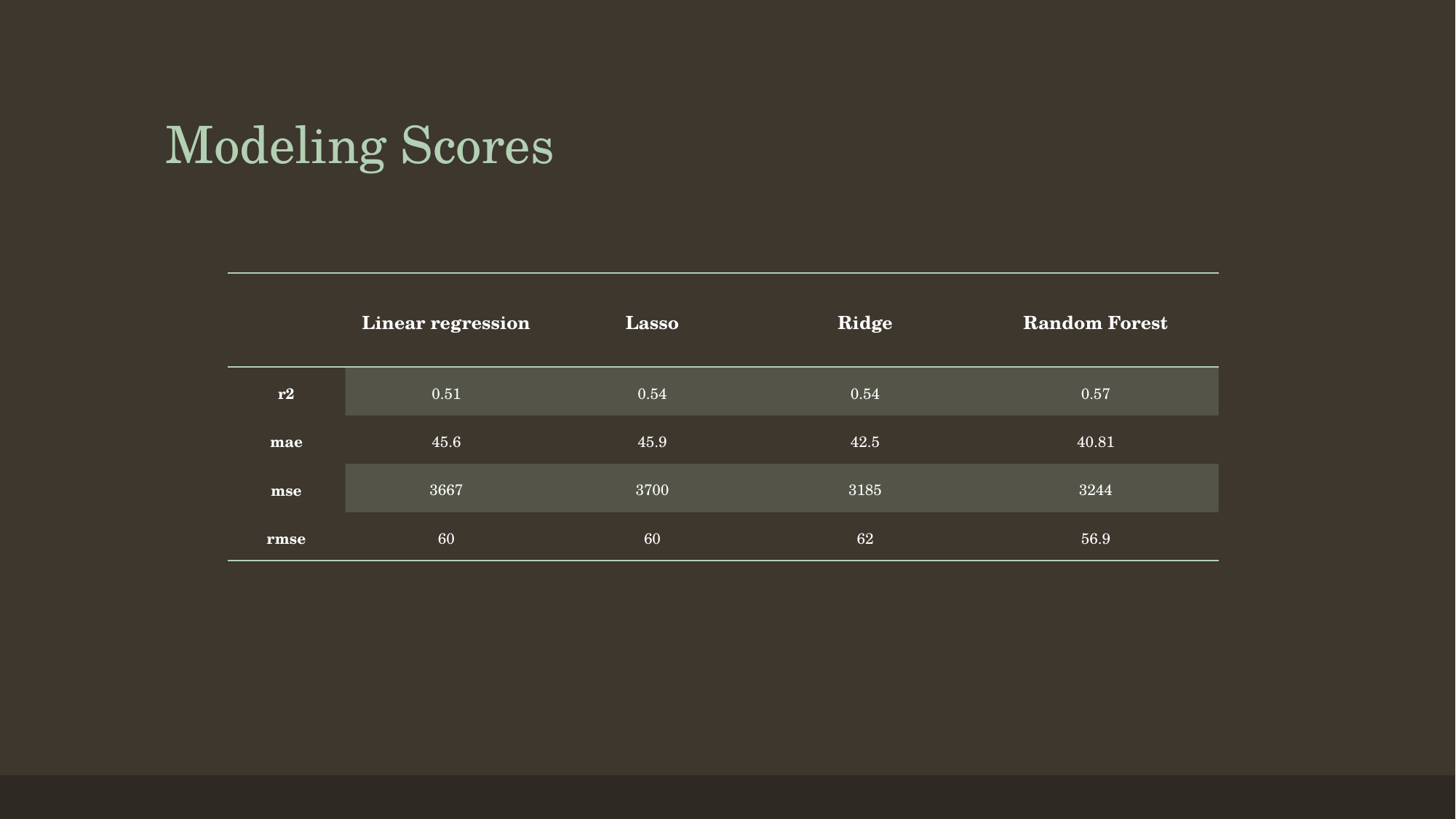

# Modeling Scores
|  | Linear regression | Lasso | Ridge | Random Forest |
| --- | --- | --- | --- | --- |
| r2 | 0.51 | 0.54 | 0.54 | 0.57 |
| mae | 45.6 | 45.9 | 42.5 | 40.81 |
| mse | 3667 | 3700 | 3185 | 3244 |
| rmse | 60 | 60 | 62 | 56.9 |